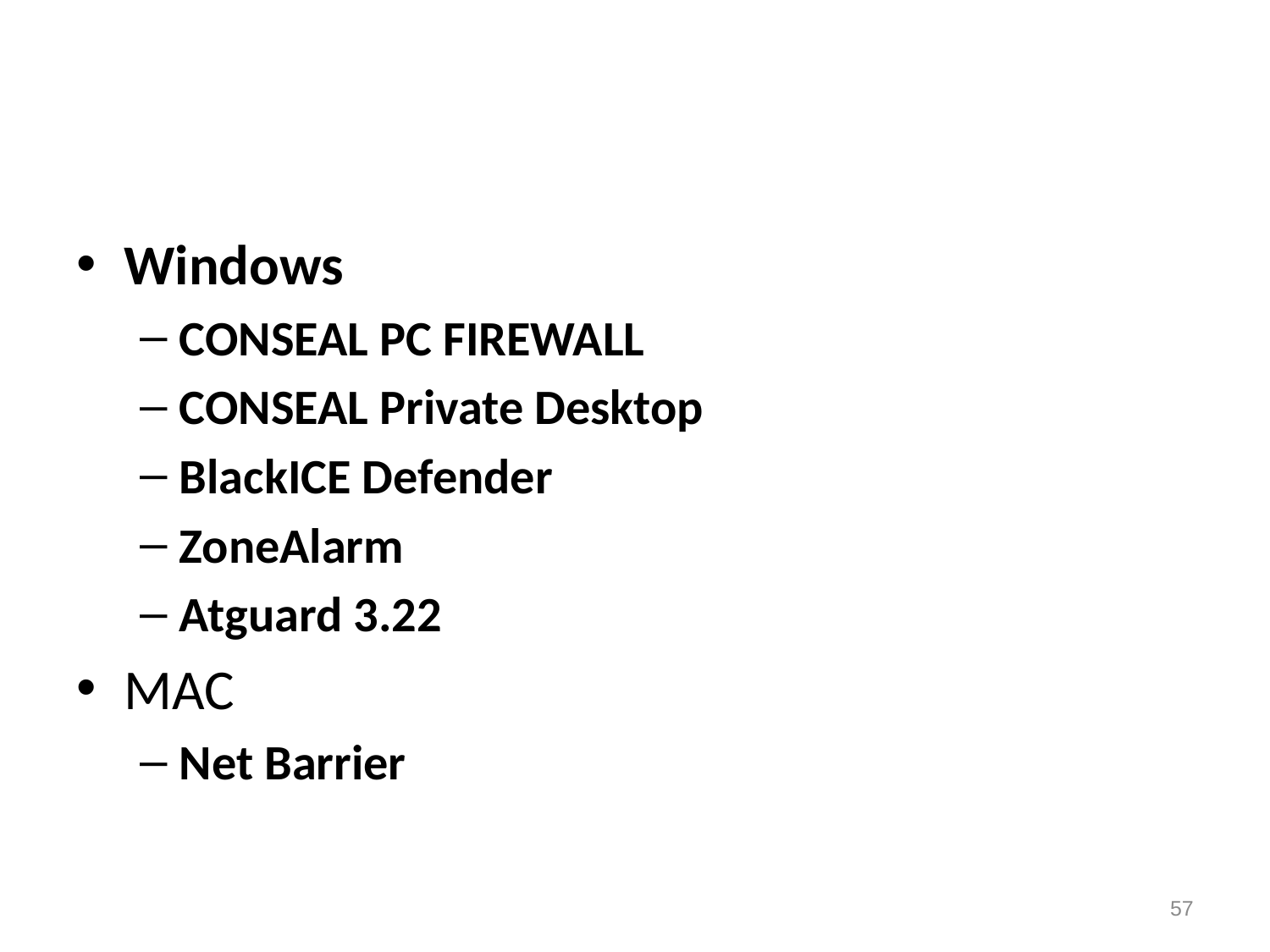

#
Windows
CONSEAL PC FIREWALL
CONSEAL Private Desktop
BlackICE Defender
ZoneAlarm
Atguard 3.22
MAC
Net Barrier

57